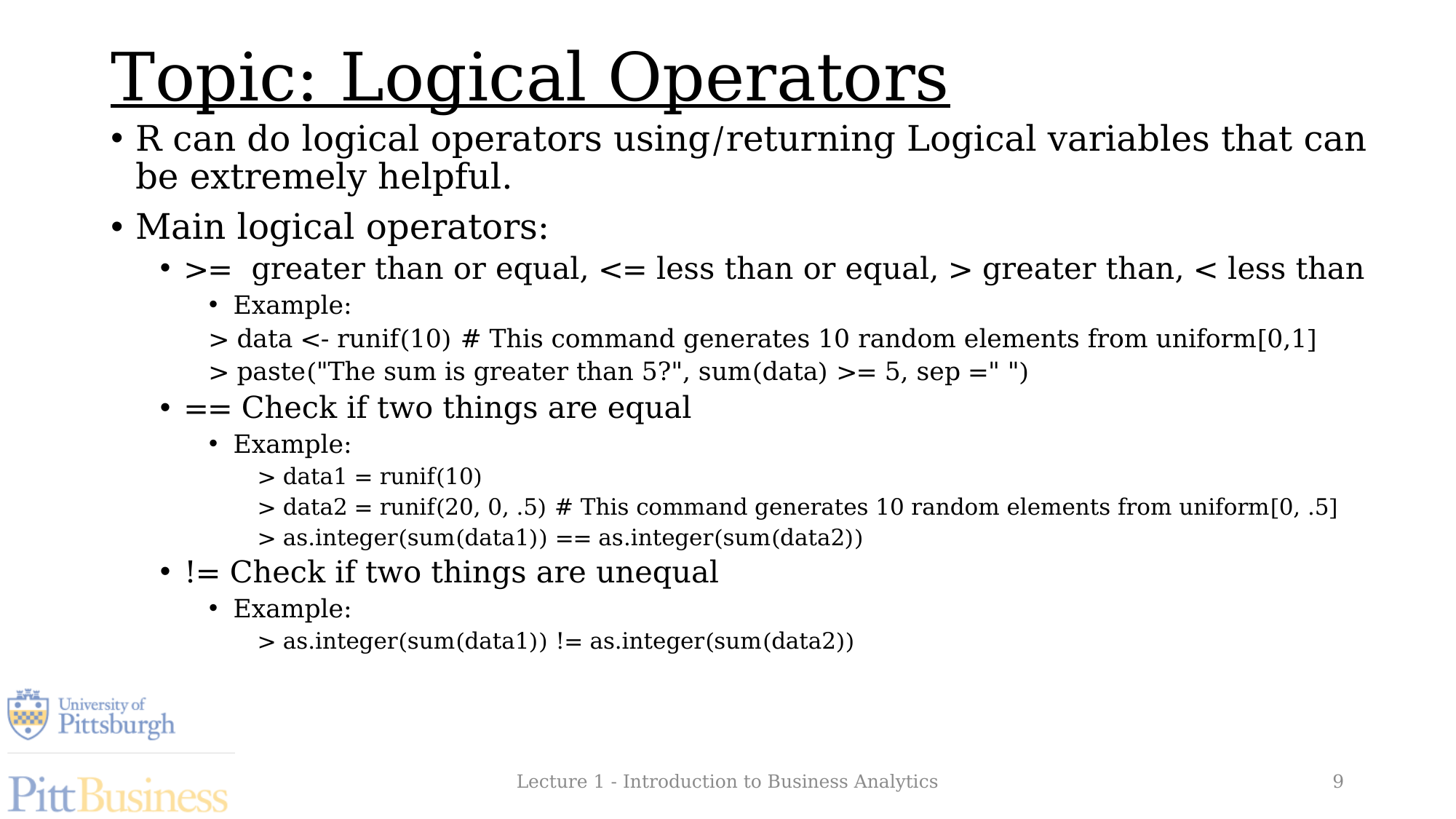

# Topic: Logical Operators
R can do logical operators using/returning Logical variables that can be extremely helpful.
Main logical operators:
>=  greater than or equal, <= less than or equal, > greater than, < less than
Example:
> data <- runif(10) # This command generates 10 random elements from uniform[0,1]
> paste("The sum is greater than 5?", sum(data) >= 5, sep =" ")
== Check if two things are equal
Example:
> data1 = runif(10)
> data2 = runif(20, 0, .5) # This command generates 10 random elements from uniform[0, .5]
> as.integer(sum(data1)) == as.integer(sum(data2))
!= Check if two things are unequal
Example:
> as.integer(sum(data1)) != as.integer(sum(data2))

Lecture 1 - Introduction to Business Analytics
9